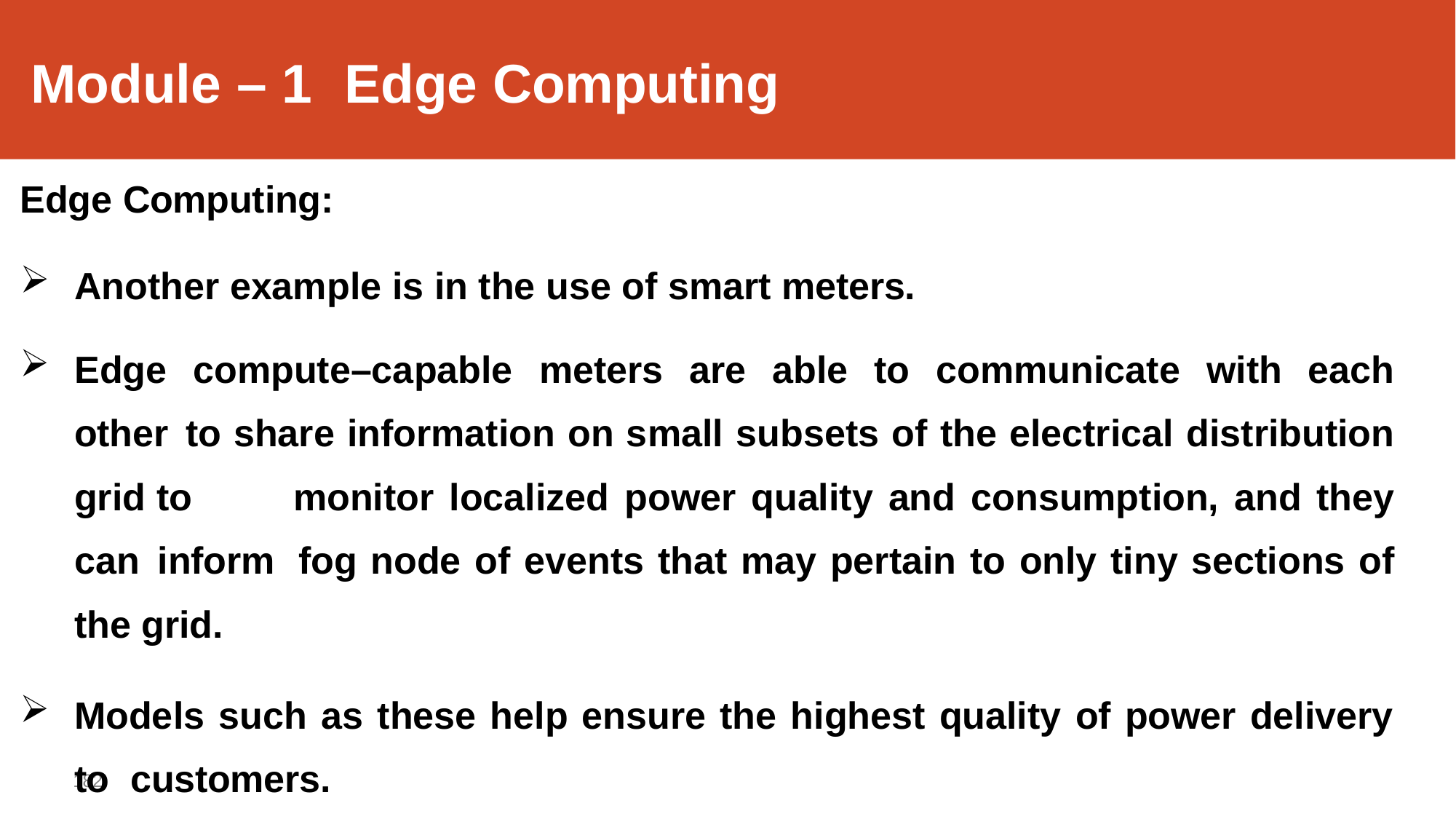

# Module – 1	Edge Computing
Edge Computing:
Another example is in the use of smart meters.
Edge compute–capable meters are able to communicate with each other 	to share information on small subsets of the electrical distribution grid to 	monitor localized power quality and consumption, and they can inform 	fog node of events that may pertain to only tiny sections of the grid.
Models such as these help ensure the highest quality of power delivery to 	customers.
182